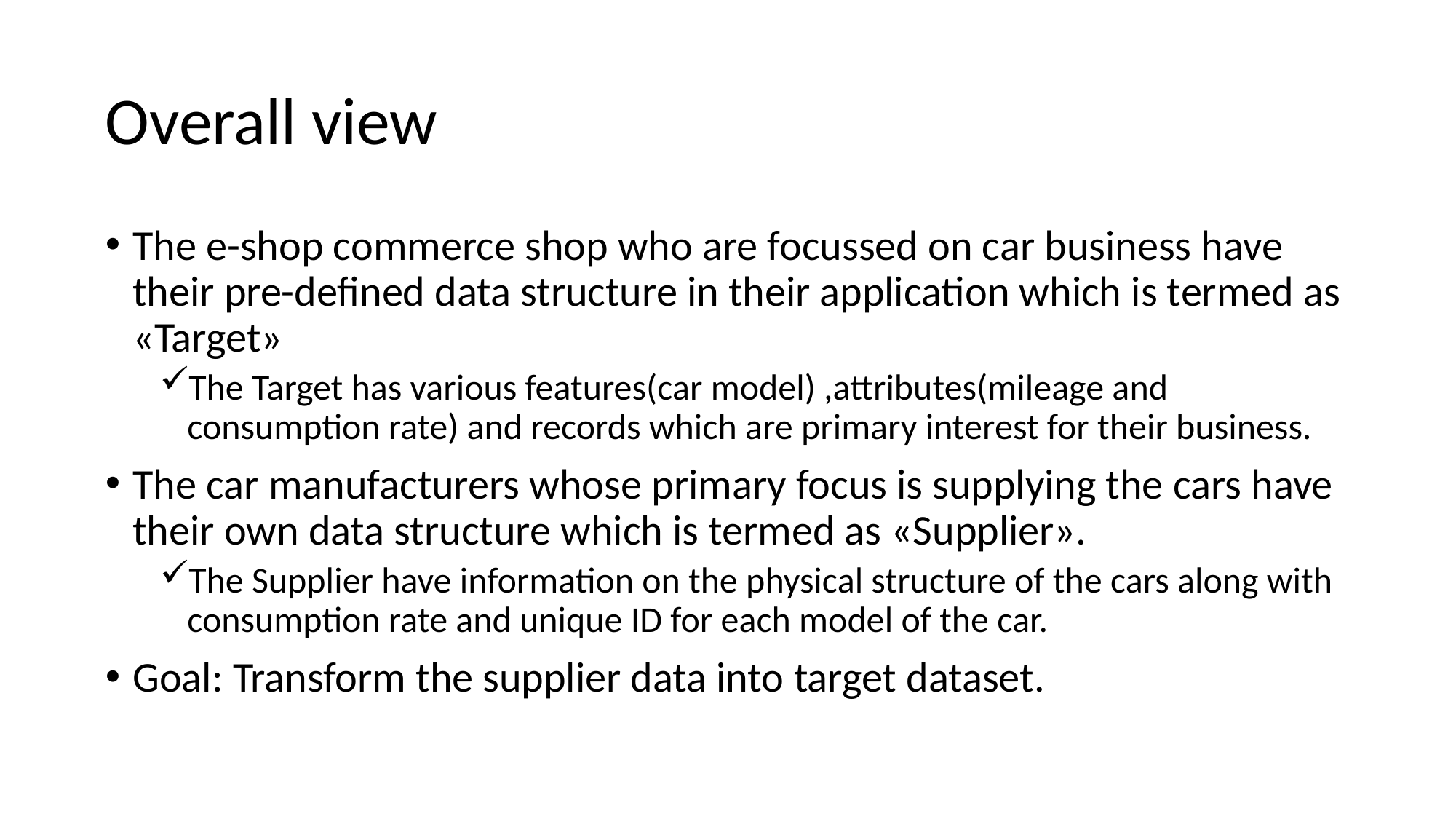

# Overall view
The e-shop commerce shop who are focussed on car business have their pre-defined data structure in their application which is termed as «Target»
The Target has various features(car model) ,attributes(mileage and consumption rate) and records which are primary interest for their business.
The car manufacturers whose primary focus is supplying the cars have their own data structure which is termed as «Supplier».
The Supplier have information on the physical structure of the cars along with consumption rate and unique ID for each model of the car.
Goal: Transform the supplier data into target dataset.